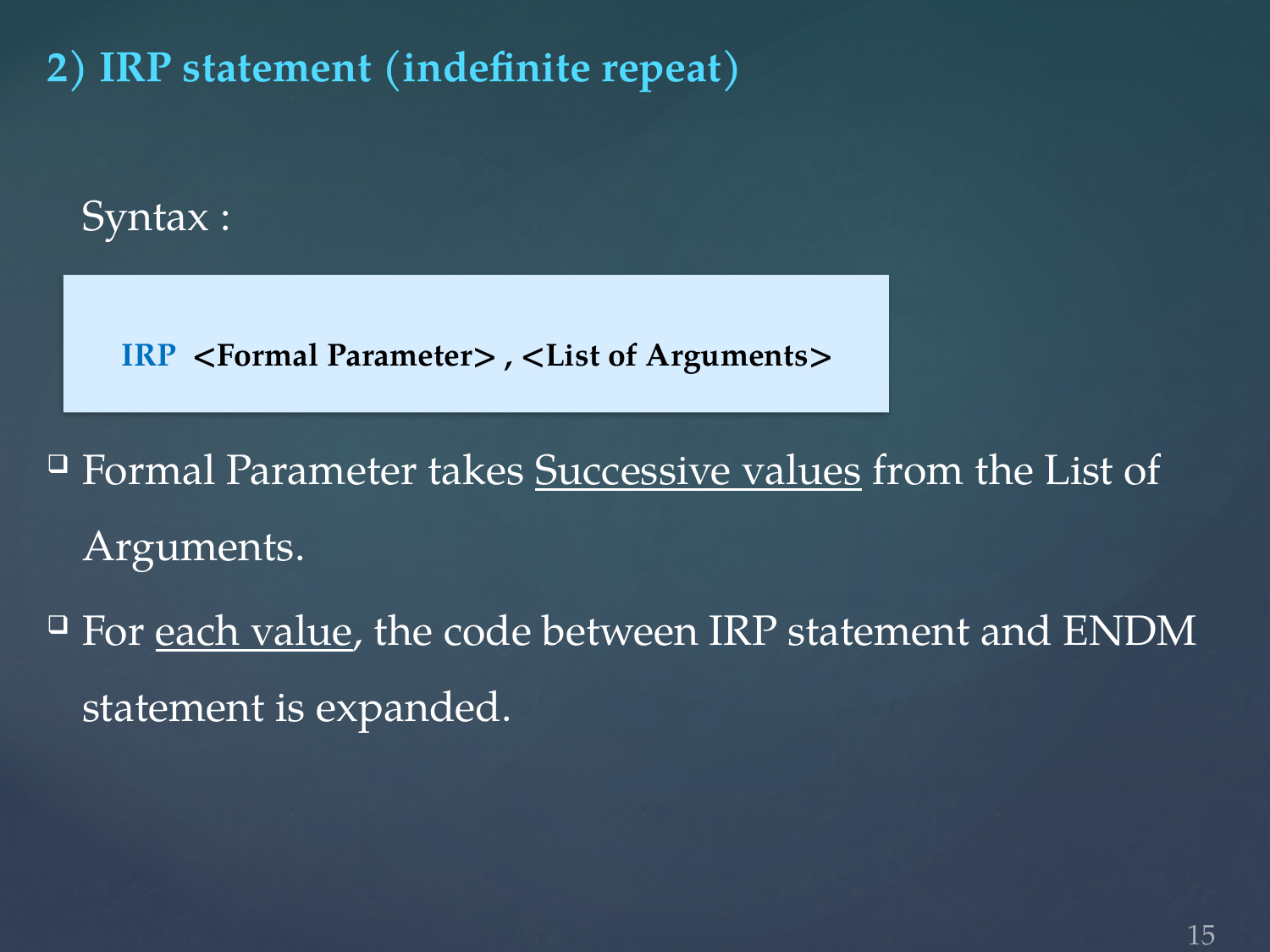

2) IRP statement (indefinite repeat)

	Syntax :

Formal Parameter takes Successive values from the List of Arguments.
For each value, the code between IRP statement and ENDM statement is expanded.

IRP  <Formal Parameter> , <List of Arguments>
15